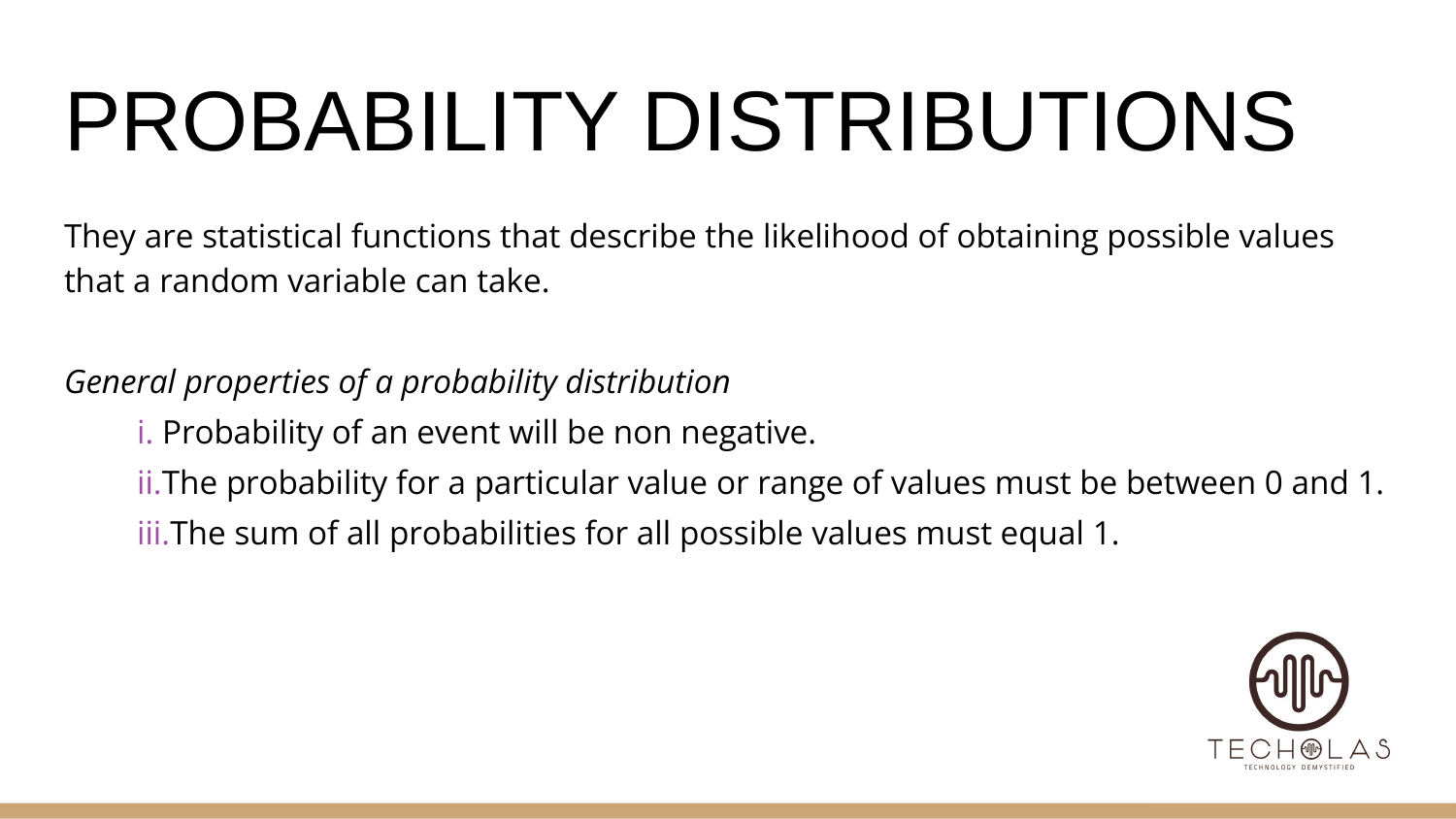

# PROBABILITY DISTRIBUTIONS
They are statistical functions that describe the likelihood of obtaining possible values that a random variable can take.

General properties of a probability distribution
i. Probability of an event will be non negative.
ii.The probability for a particular value or range of values must be between 0 and 1.
iii.The sum of all probabilities for all possible values must equal 1.